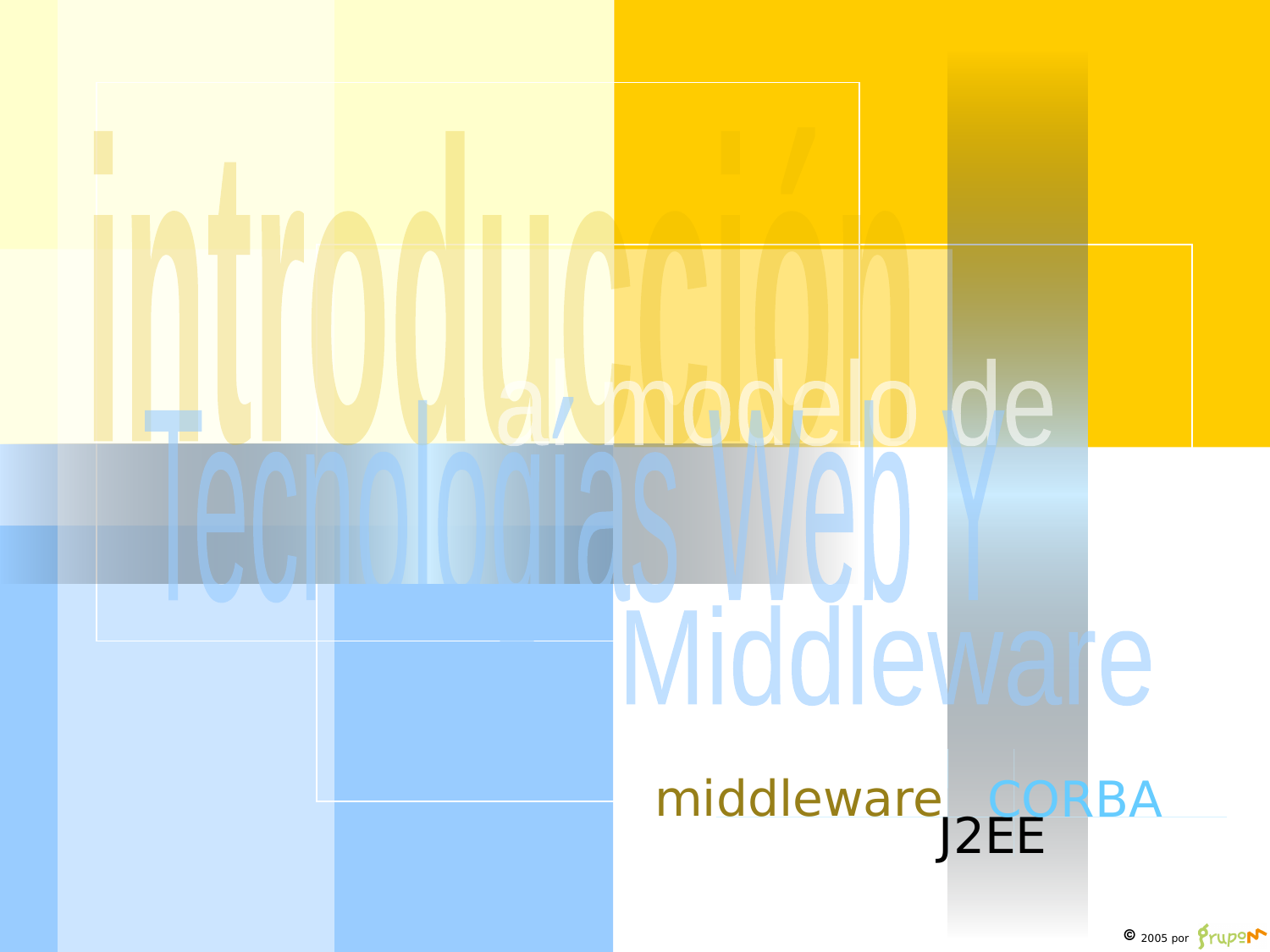

introducción
al modelo de
Tecnologías Web Y
Middleware
middleware
CORBA
J2EE